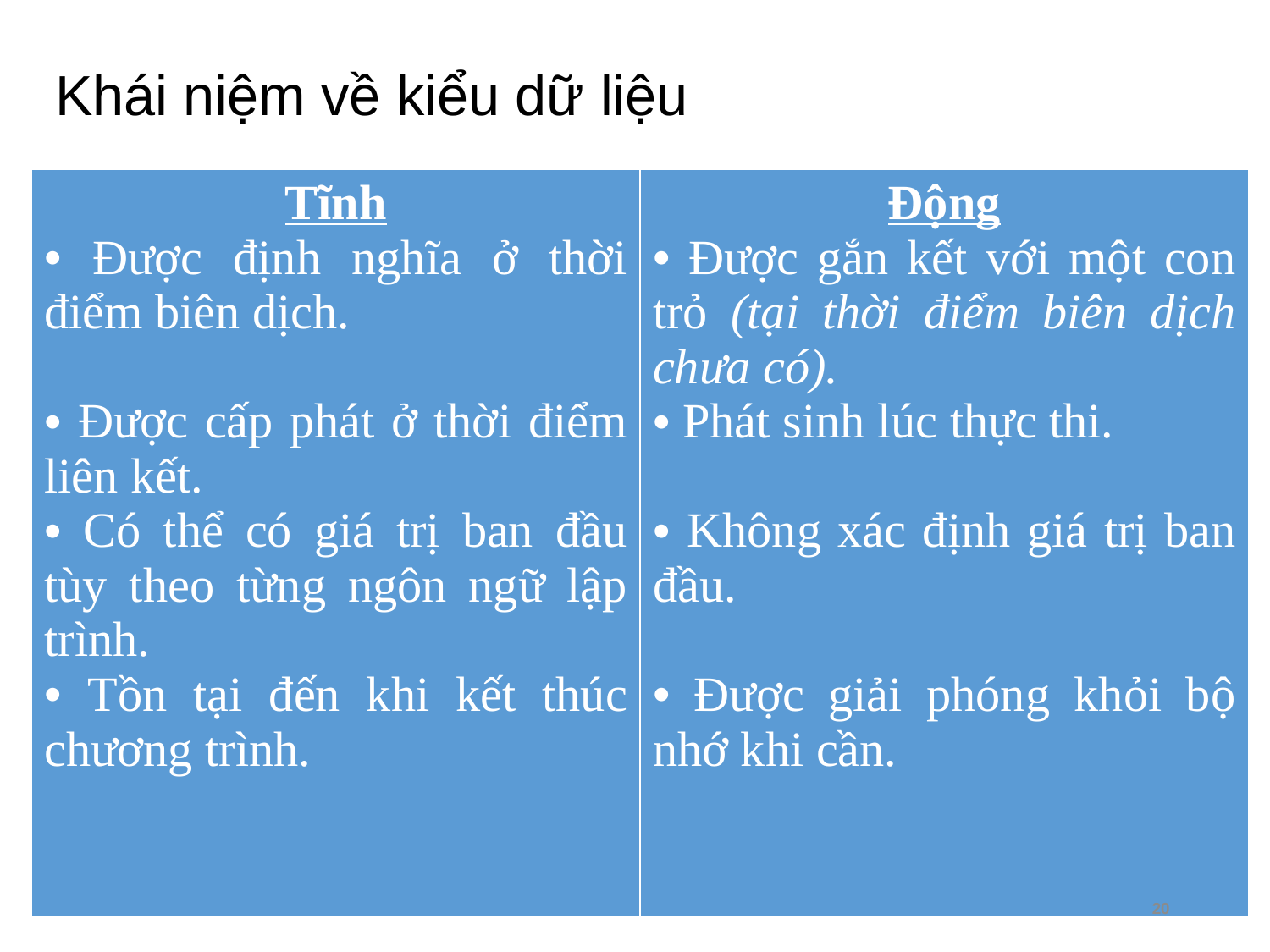

# Khái niệm về kiểu dữ liệu
| Tĩnh Được định nghĩa ở thời điểm biên dịch. Được cấp phát ở thời điểm liên kết. Có thể có giá trị ban đầu tùy theo từng ngôn ngữ lập trình. Tồn tại đến khi kết thúc chương trình. | Động Được gắn kết với một con trỏ (tại thời điểm biên dịch chưa có). Phát sinh lúc thực thi. Không xác định giá trị ban đầu. Được giải phóng khỏi bộ nhớ khi cần. |
| --- | --- |
20